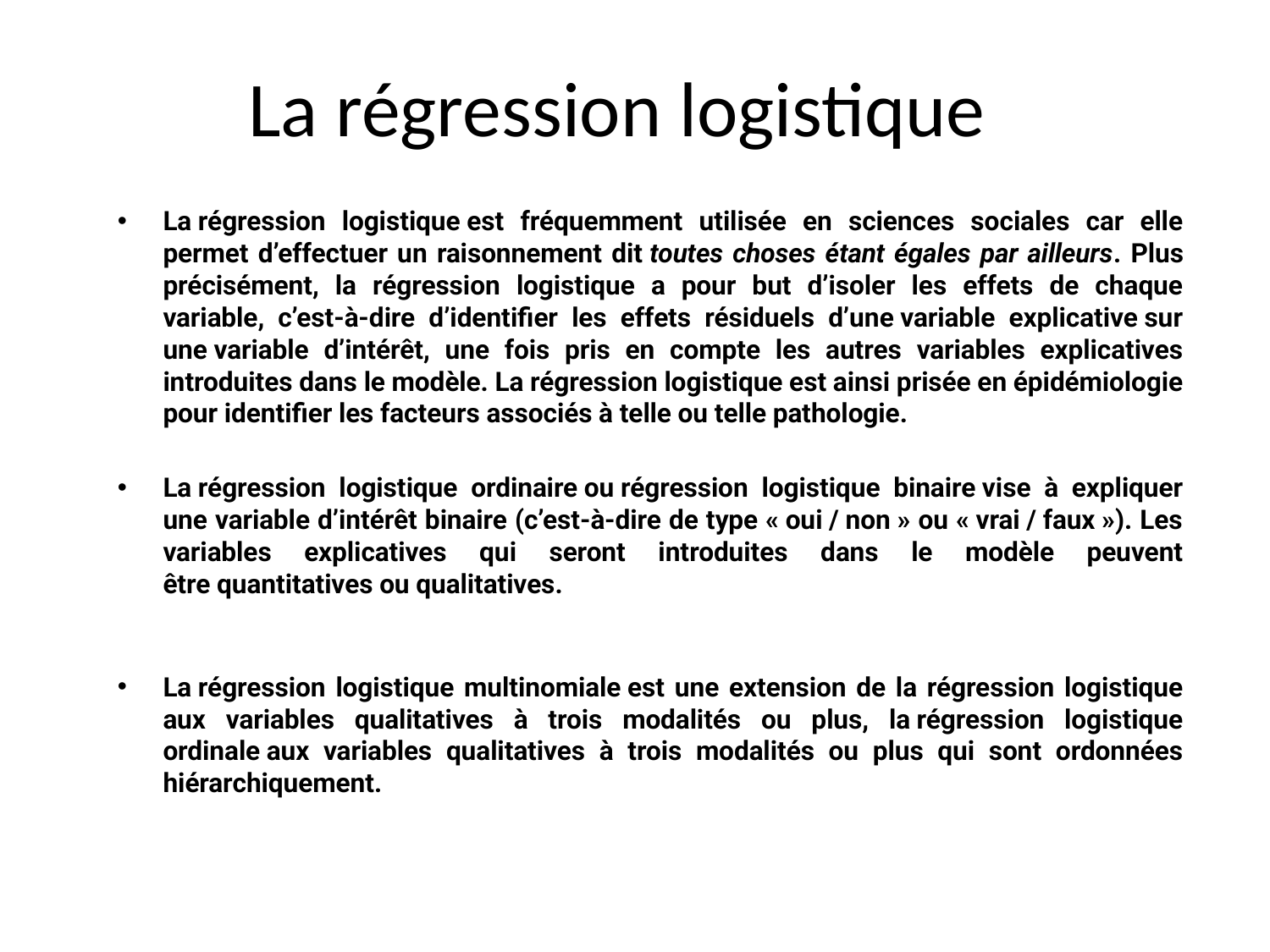

# La régression logistique

La régression logistique est fréquemment utilisée en sciences sociales car elle permet d’effectuer un raisonnement dit toutes choses étant égales par ailleurs. Plus précisément, la régression logistique a pour but d’isoler les effets de chaque variable, c’est-à-dire d’identifier les effets résiduels d’une variable explicative sur une variable d’intérêt, une fois pris en compte les autres variables explicatives introduites dans le modèle. La régression logistique est ainsi prisée en épidémiologie pour identifier les facteurs associés à telle ou telle pathologie.

La régression logistique ordinaire ou régression logistique binaire vise à expliquer une variable d’intérêt binaire (c’est-à-dire de type « oui / non » ou « vrai / faux »). Les variables explicatives qui seront introduites dans le modèle peuvent être quantitatives ou qualitatives.

La régression logistique multinomiale est une extension de la régression logistique aux variables qualitatives à trois modalités ou plus, la régression logistique ordinale aux variables qualitatives à trois modalités ou plus qui sont ordonnées hiérarchiquement.